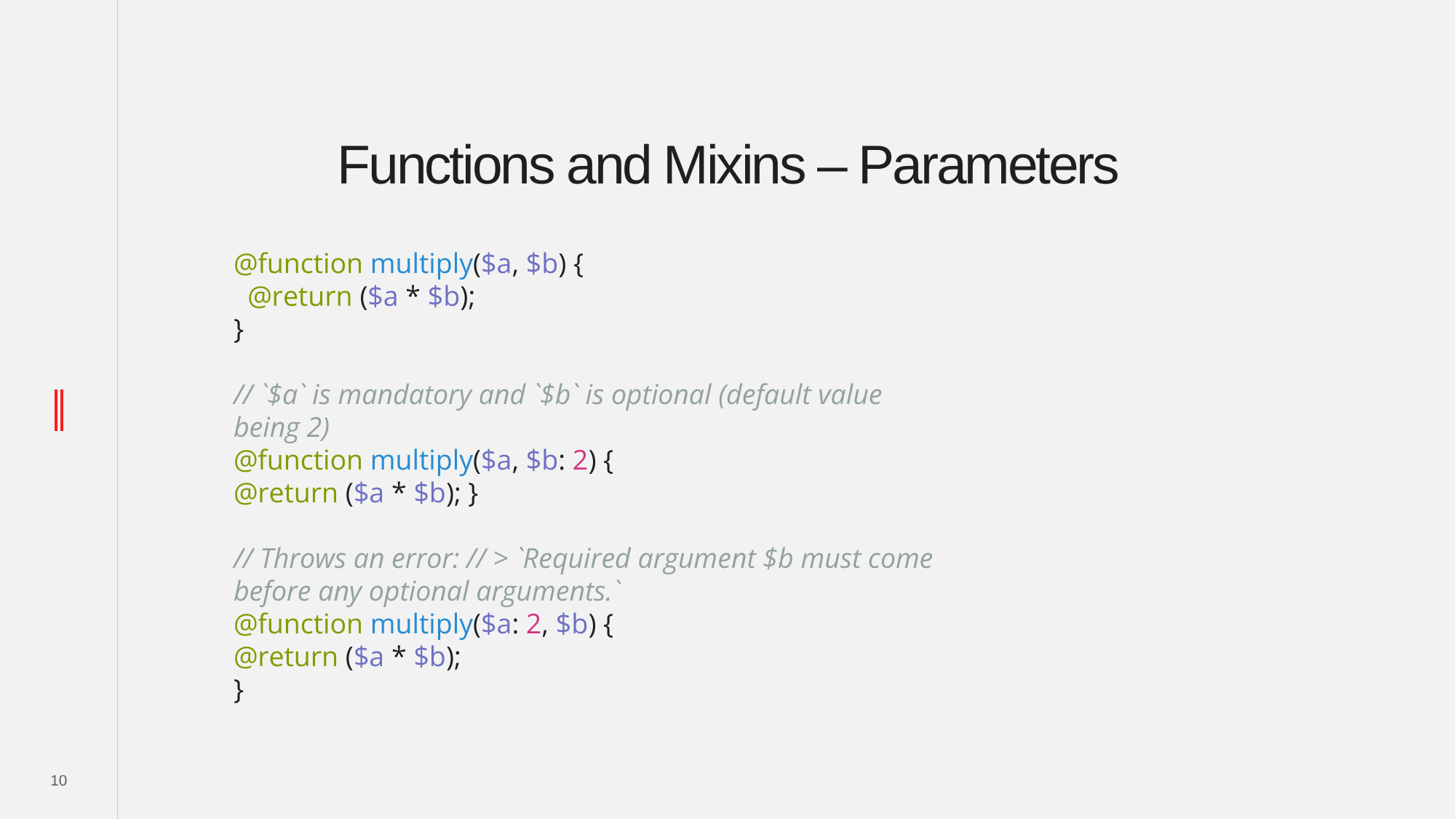

# Functions and Mixins – Parameters
@function multiply($a, $b) {
  @return ($a * $b);
}
// `$a` is mandatory and `$b` is optional (default value being 2)
@function multiply($a, $b: 2) {
@return ($a * $b); }
// Throws an error: // > `Required argument $b must come before any optional arguments.`
@function multiply($a: 2, $b) {
@return ($a * $b);
}
10